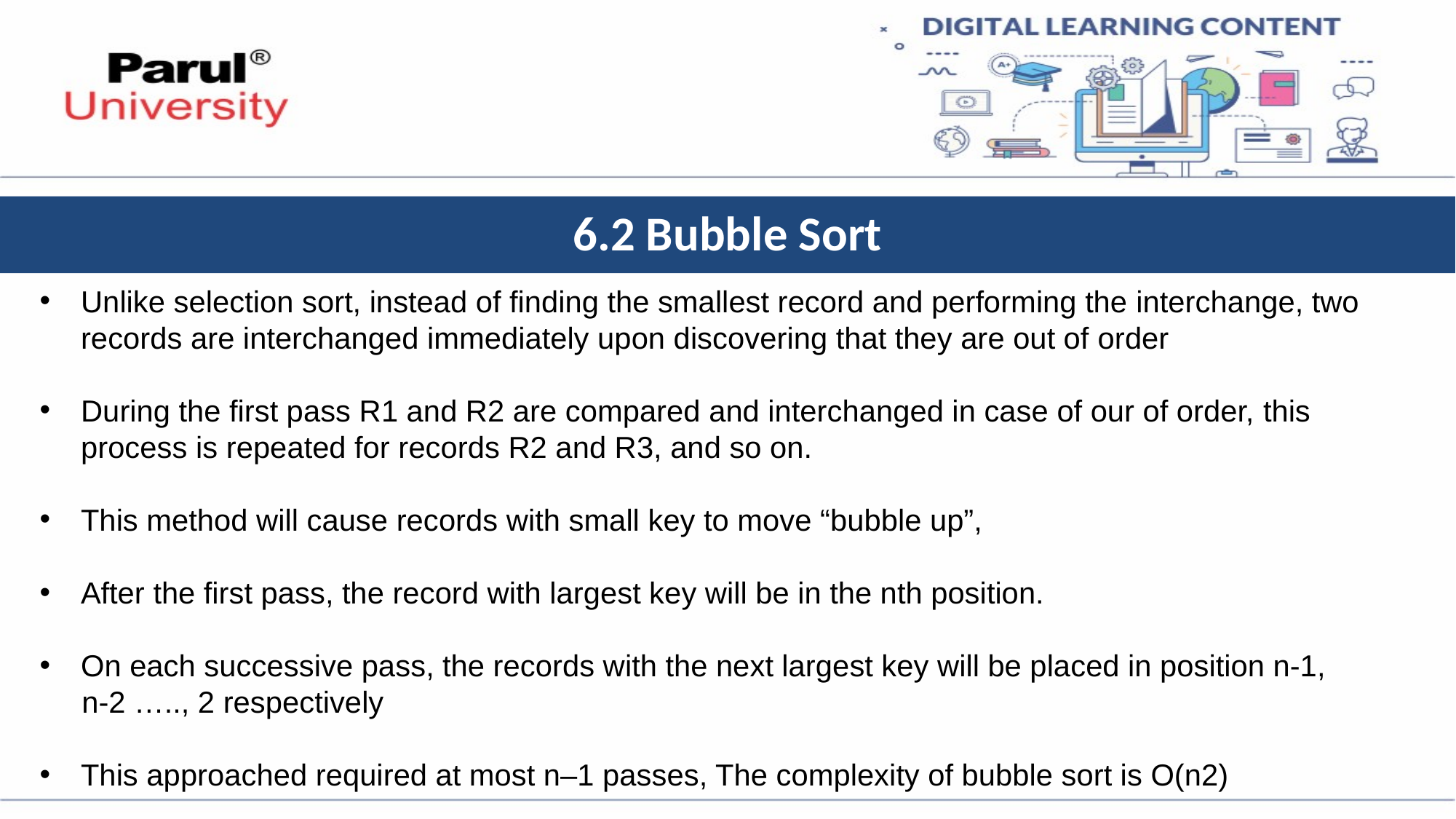

# 6.2 Bubble Sort
Unlike selection sort, instead of finding the smallest record and performing the interchange, two records are interchanged immediately upon discovering that they are out of order

During the first pass R1 and R2 are compared and interchanged in case of our of order, this process is repeated for records R2 and R3, and so on.

This method will cause records with small key to move “bubble up”,

After the first pass, the record with largest key will be in the nth position.

On each successive pass, the records with the next largest key will be placed in position n-1,
     n-2 ….., 2 respectively

This approached required at most n–1 passes, The complexity of bubble sort is O(n2)